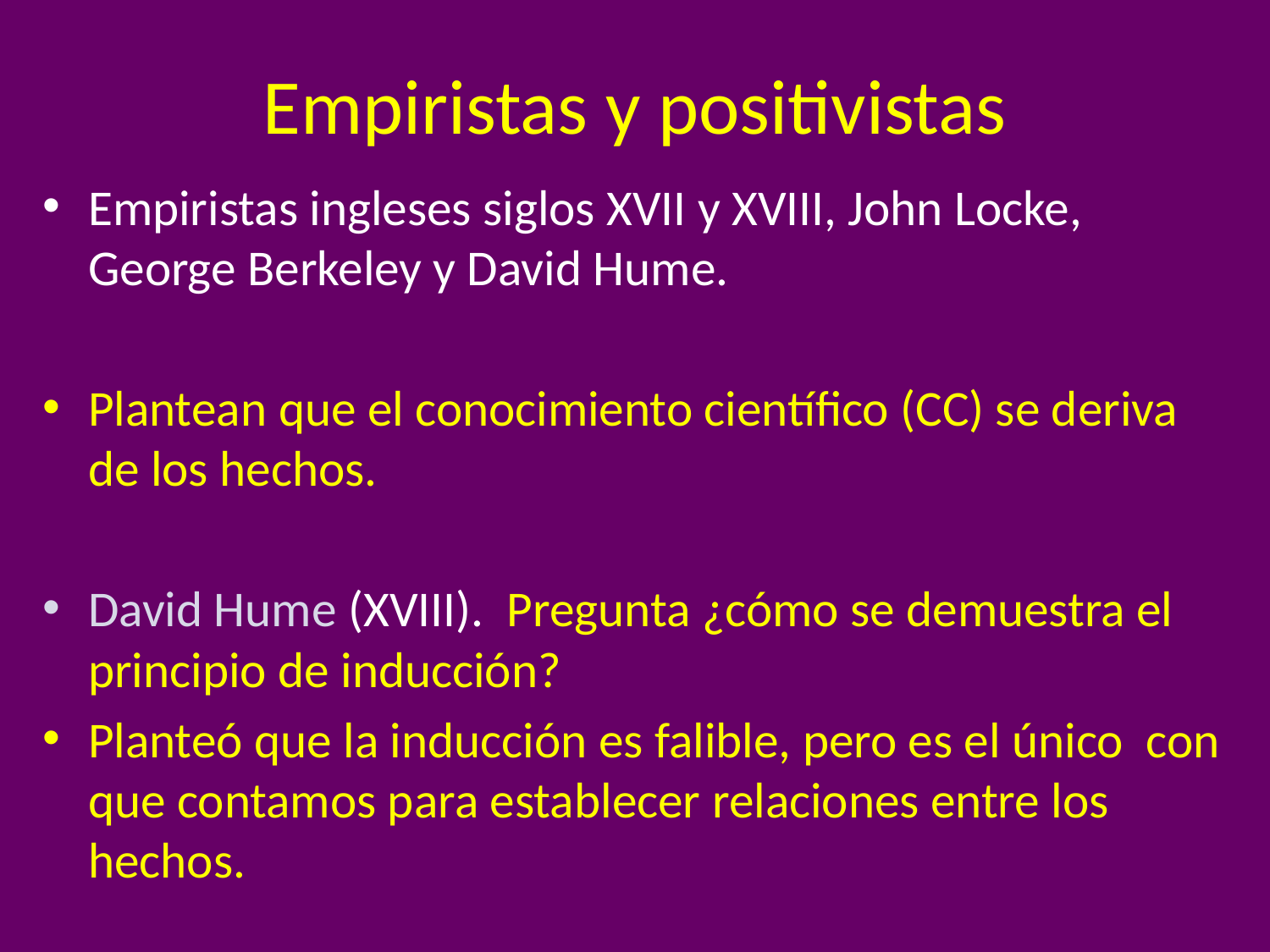

# Empiristas y positivistas
Empiristas ingleses siglos XVII y XVIII, John Locke, George Berkeley y David Hume.

Plantean que el conocimiento científico (CC) se deriva de los hechos.

David Hume (XVIII).  Pregunta ¿cómo se demuestra el principio de inducción?
Planteó que la inducción es falible, pero es el único  con que contamos para establecer relaciones entre los hechos.